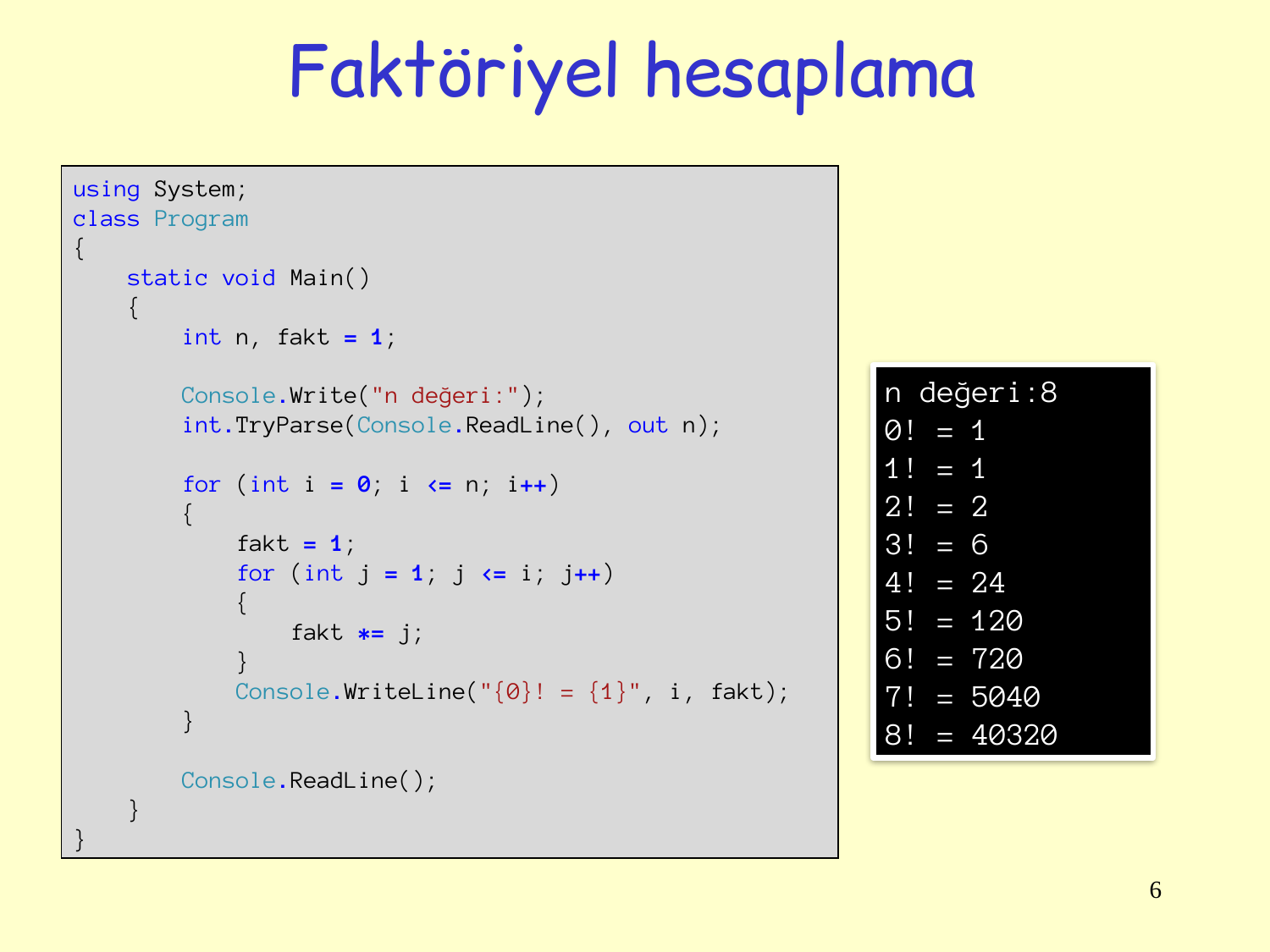

# Faktöriyel hesaplama
using System;
class Program
{
    static void Main()
    {
        int n, fakt = 1;

        Console.Write("n değeri:");
        int.TryParse(Console.ReadLine(), out n);

        for (int i = 0; i <= n; i++)
        {
            fakt = 1;
            for (int j = 1; j <= i; j++)
            {
                fakt *= j;
            }
            Console.WriteLine("{0}! = {1}", i, fakt);
        }

        Console.ReadLine();
    }
}
n değeri:8
0! = 1
1! = 1
2! = 2
3! = 6
4! = 24
5! = 120
6! = 720
7! = 5040
8! = 40320
6